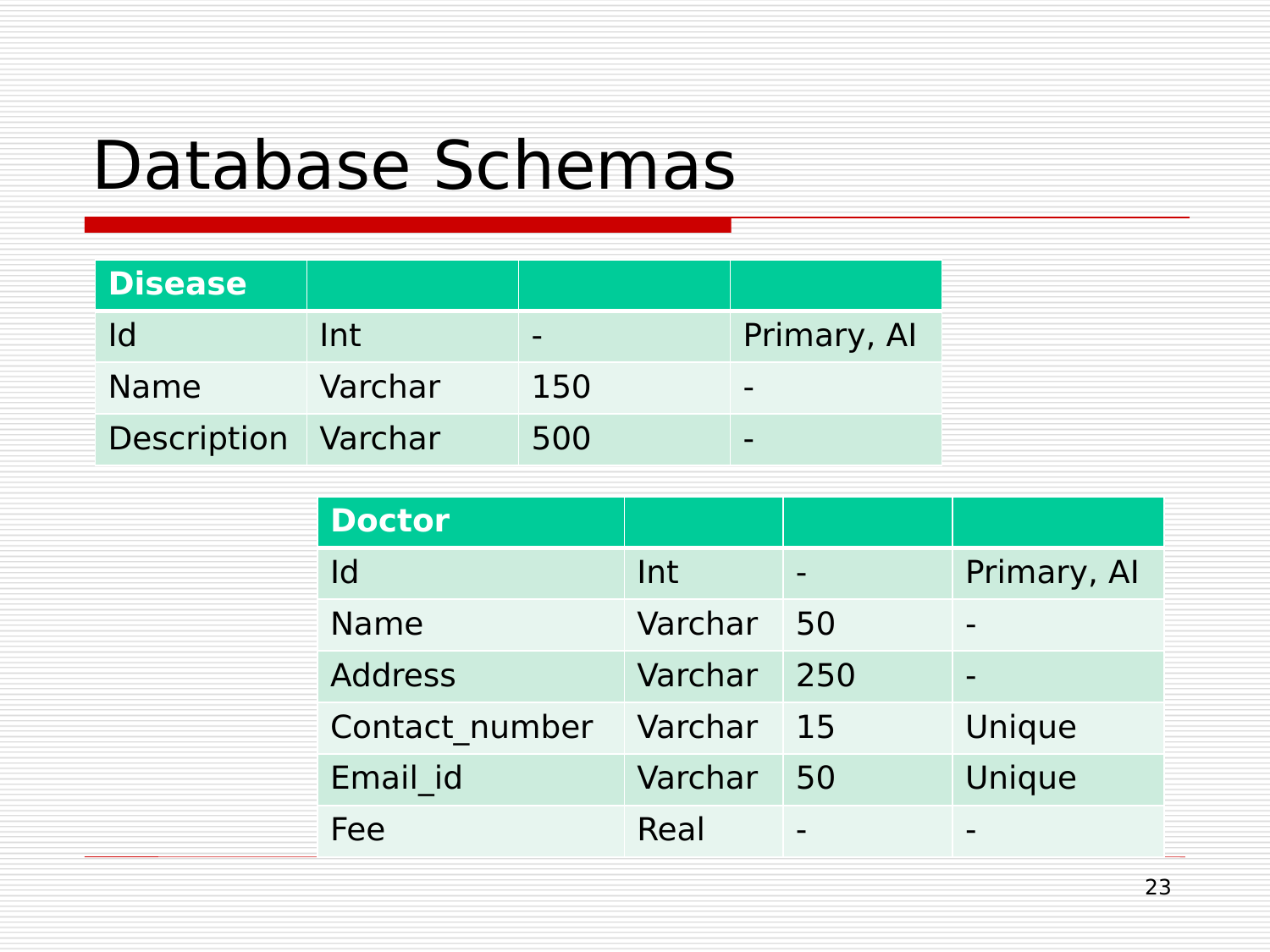

# Database Schemas
| Disease |  |  |  |
| --- | --- | --- | --- |
| Id | Int | - | Primary, AI |
| Name | Varchar | 150 | - |
| Description | Varchar | 500 | - |
| Doctor |  |  |  |
| --- | --- | --- | --- |
| Id | Int | - | Primary, AI |
| Name | Varchar | 50 | - |
| Address | Varchar | 250 | - |
| Contact\_number | Varchar | 15 | Unique |
| Email\_id | Varchar | 50 | Unique |
| Fee | Real | - | - |
23